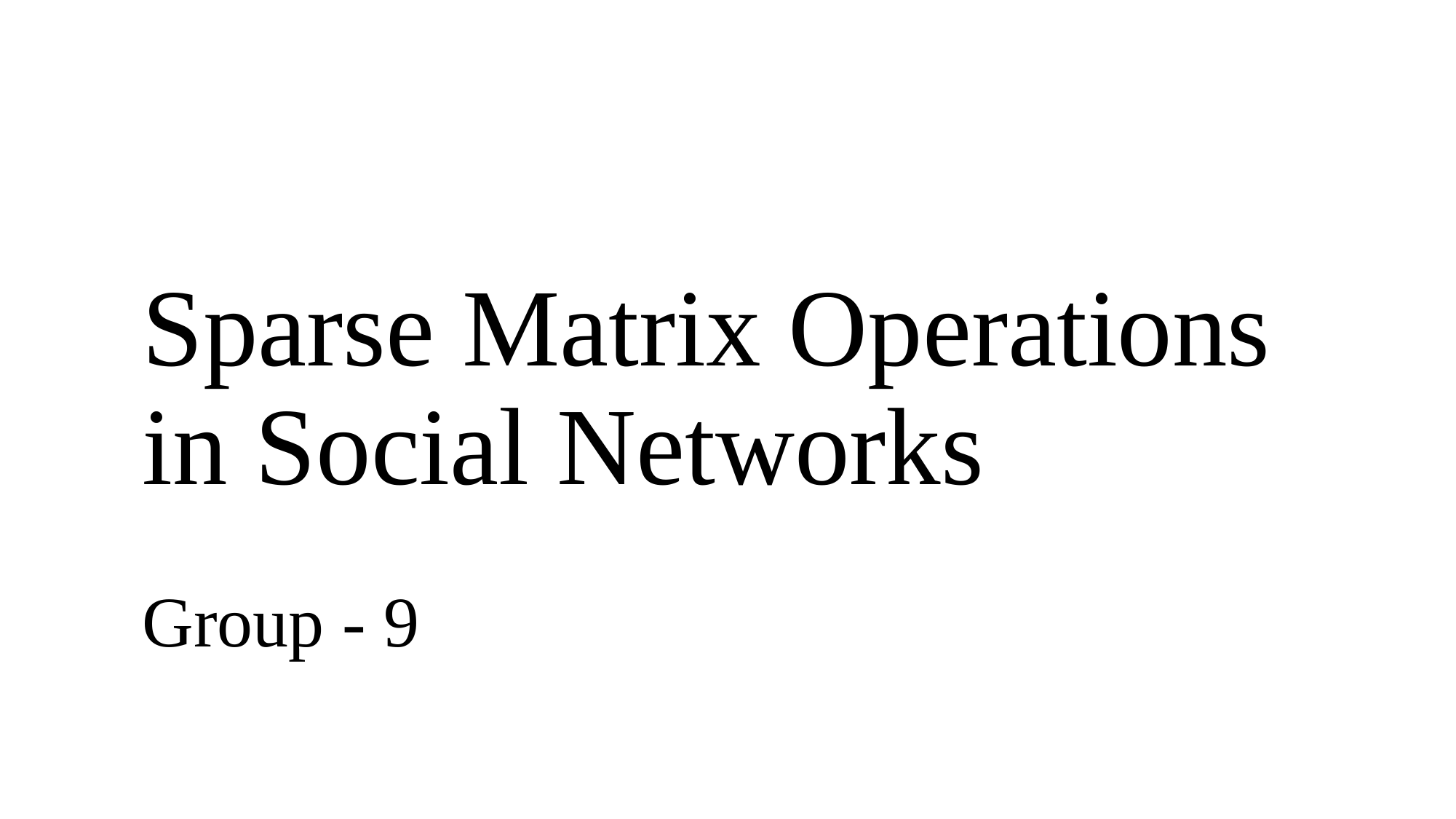

# Sparse Matrix Operations in Social Networks Group - 9